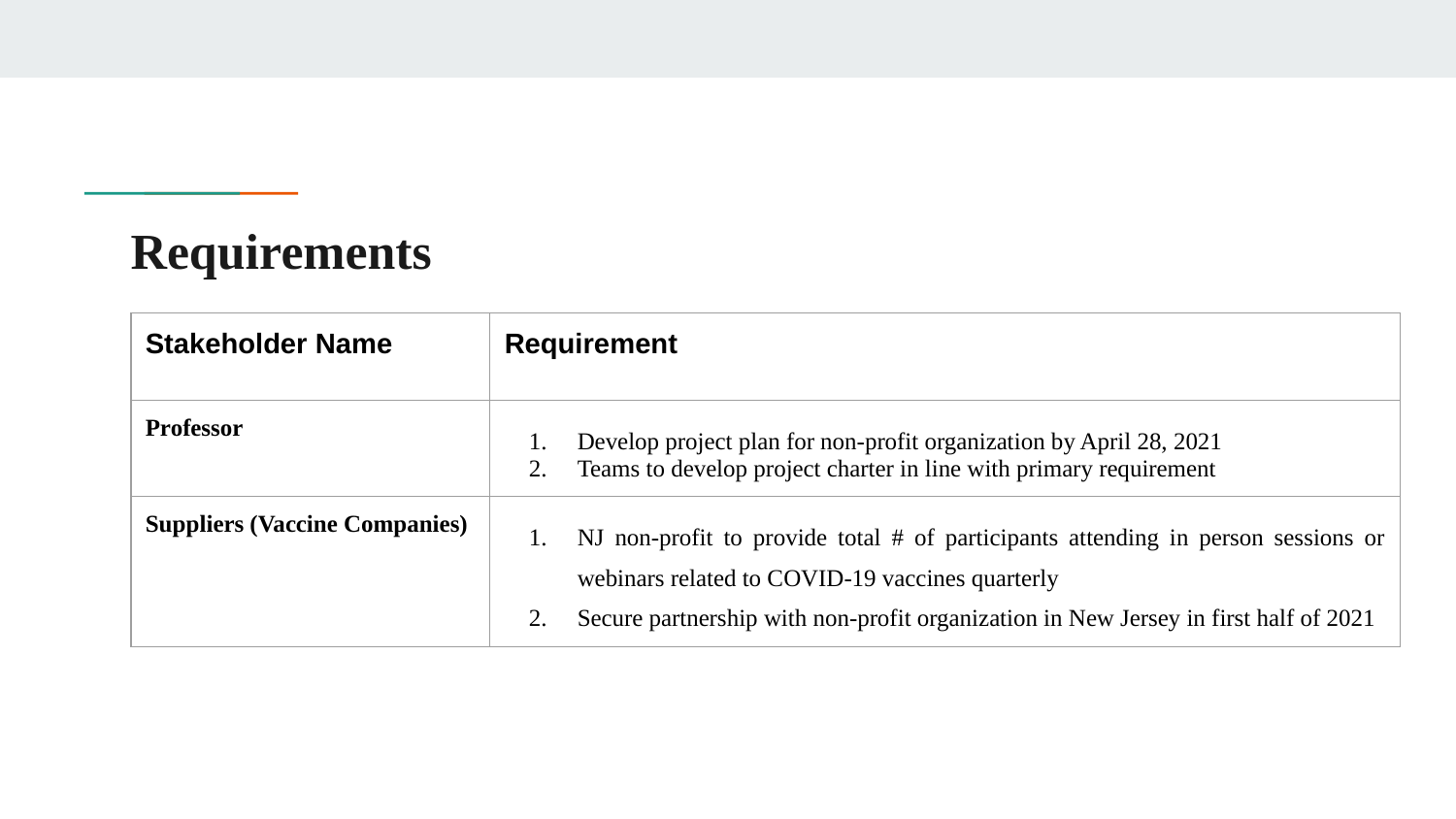

# Requirements
| Stakeholder Name | Requirement |
| --- | --- |
| Professor | Develop project plan for non-profit organization by April 28, 2021 Teams to develop project charter in line with primary requirement |
| Suppliers (Vaccine Companies) | NJ non-profit to provide total # of participants attending in person sessions or webinars related to COVID-19 vaccines quarterly Secure partnership with non-profit organization in New Jersey in first half of 2021 |